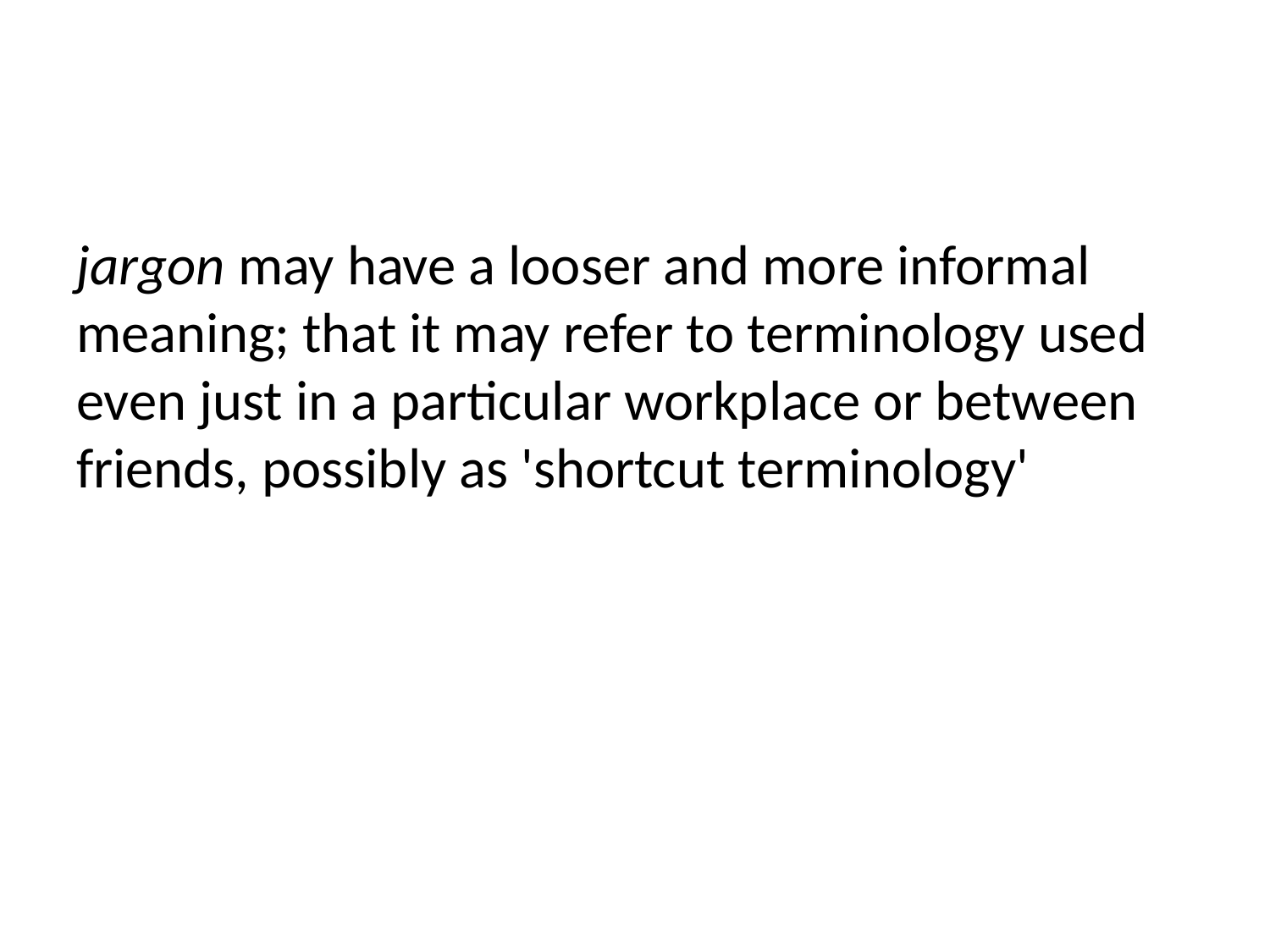

jargon may have a looser and more informal meaning; that it may refer to terminology used even just in a particular workplace or between friends, possibly as 'shortcut terminology'